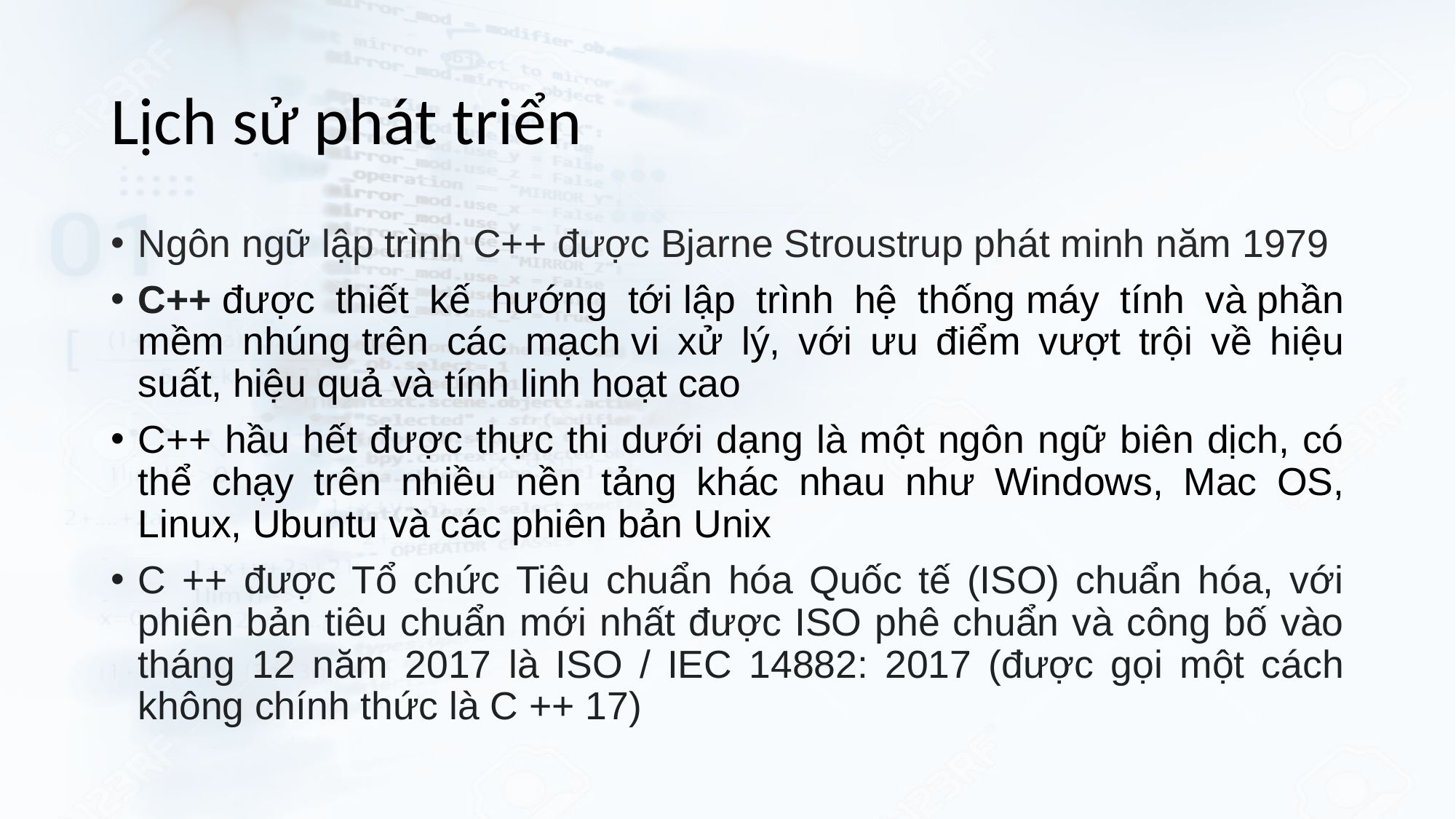

# Lịch sử phát triển
Ngôn ngữ lập trình C++ được Bjarne Stroustrup phát minh năm 1979
C++ được thiết kế hướng tới lập trình hệ thống máy tính và phần mềm nhúng trên các mạch vi xử lý, với ưu điểm vượt trội về hiệu suất, hiệu quả và tính linh hoạt cao
C++ hầu hết được thực thi dưới dạng là một ngôn ngữ biên dịch, có thể chạy trên nhiều nền tảng khác nhau như Windows, Mac OS, Linux, Ubuntu và các phiên bản Unix
C ++ được Tổ chức Tiêu chuẩn hóa Quốc tế (ISO) chuẩn hóa, với phiên bản tiêu chuẩn mới nhất được ISO phê chuẩn và công bố vào tháng 12 năm 2017 là ISO / IEC 14882: 2017 (được gọi một cách không chính thức là C ++ 17)